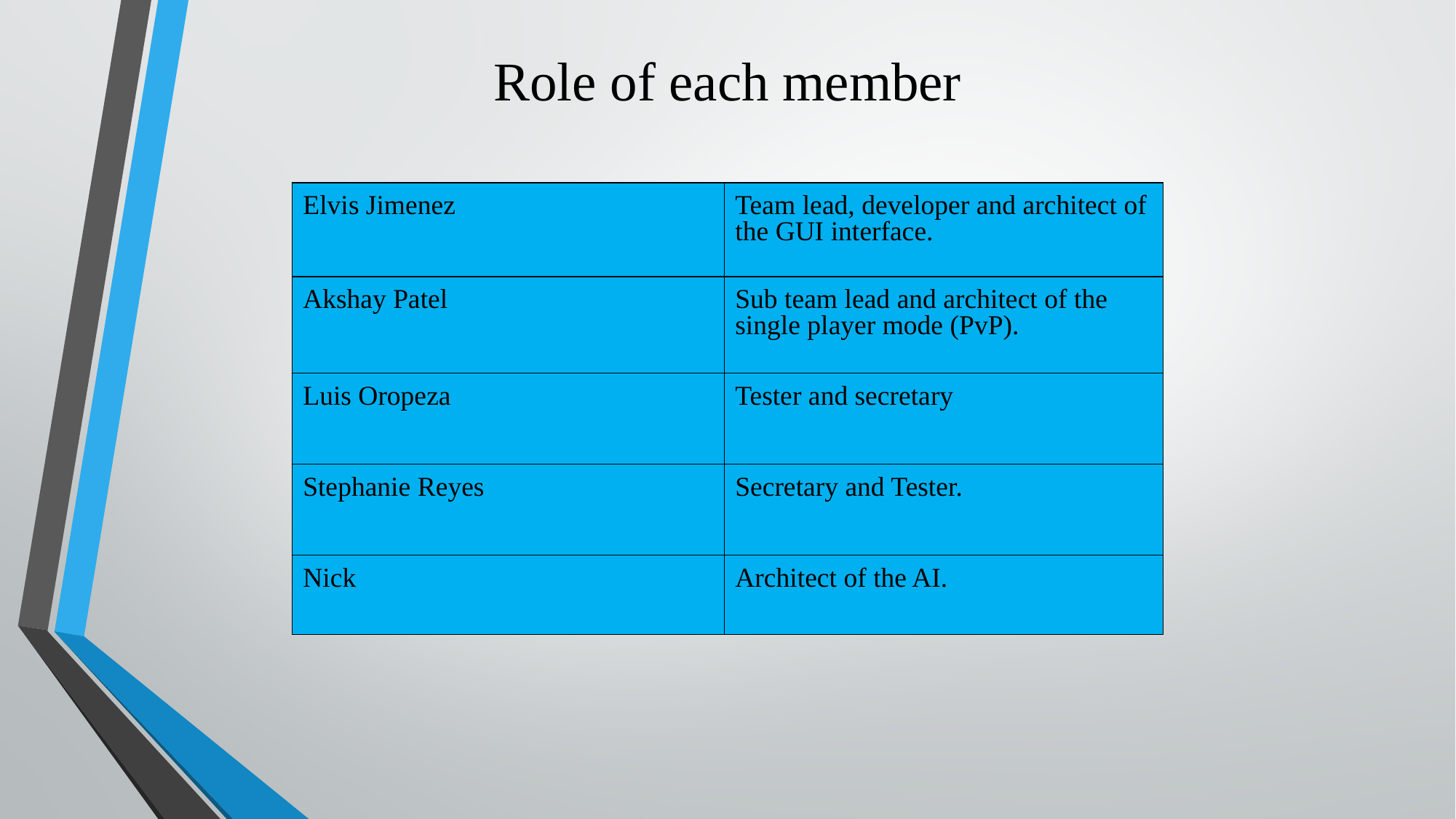

Role of each member
| Elvis Jimenez | Team lead, developer and architect of the GUI interface. |
| --- | --- |
| Akshay Patel | Sub team lead and architect of the single player mode (PvP). |
| Luis Oropeza | Tester and secretary |
| Stephanie Reyes | Secretary and Tester. |
| Nick | Architect of the AI. |